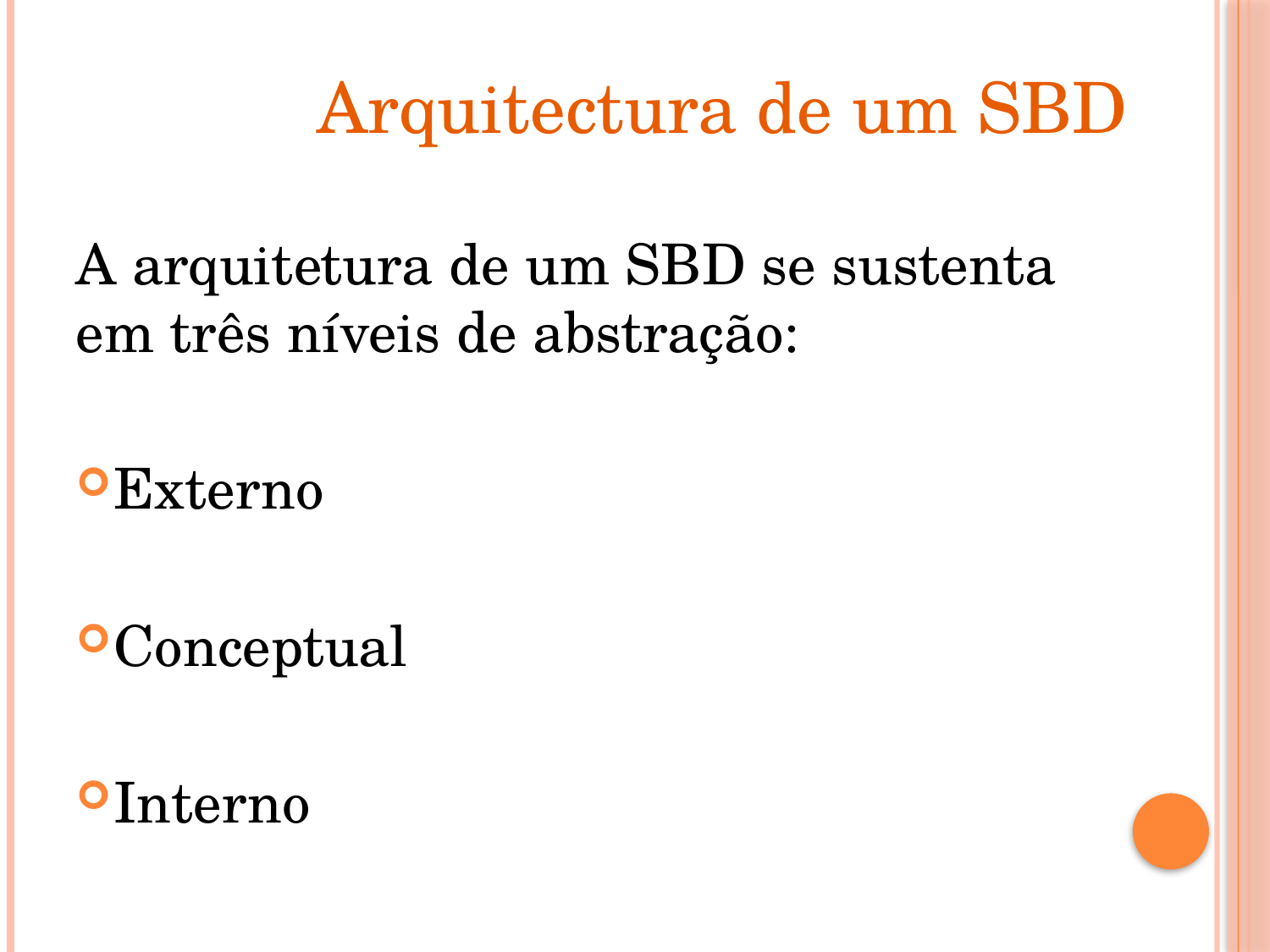

Arquitectura de um SBD
A arquitetura de um SBD se sustenta em três níveis de abstração:

Externo

Conceptual

Interno